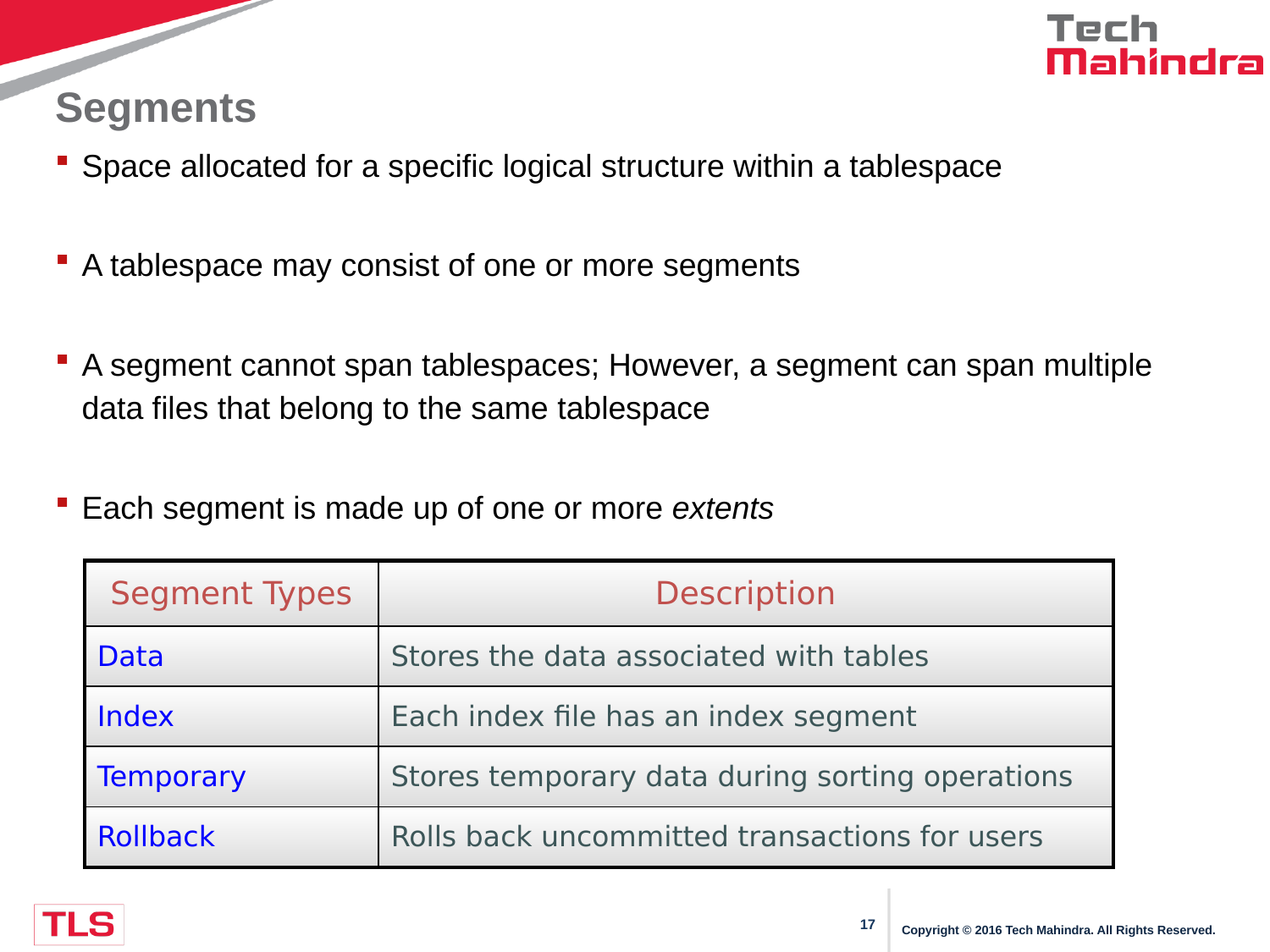

# Segments
Space allocated for a specific logical structure within a tablespace

A tablespace may consist of one or more segments

A segment cannot span tablespaces; However, a segment can span multiple data files that belong to the same tablespace

Each segment is made up of one or more extents
| Segment Types | Description |
| --- | --- |
| Data | Stores the data associated with tables |
| Index | Each index file has an index segment |
| Temporary | Stores temporary data during sorting operations |
| Rollback | Rolls back uncommitted transactions for users |
Copyright © 2016 Tech Mahindra. All Rights Reserved.